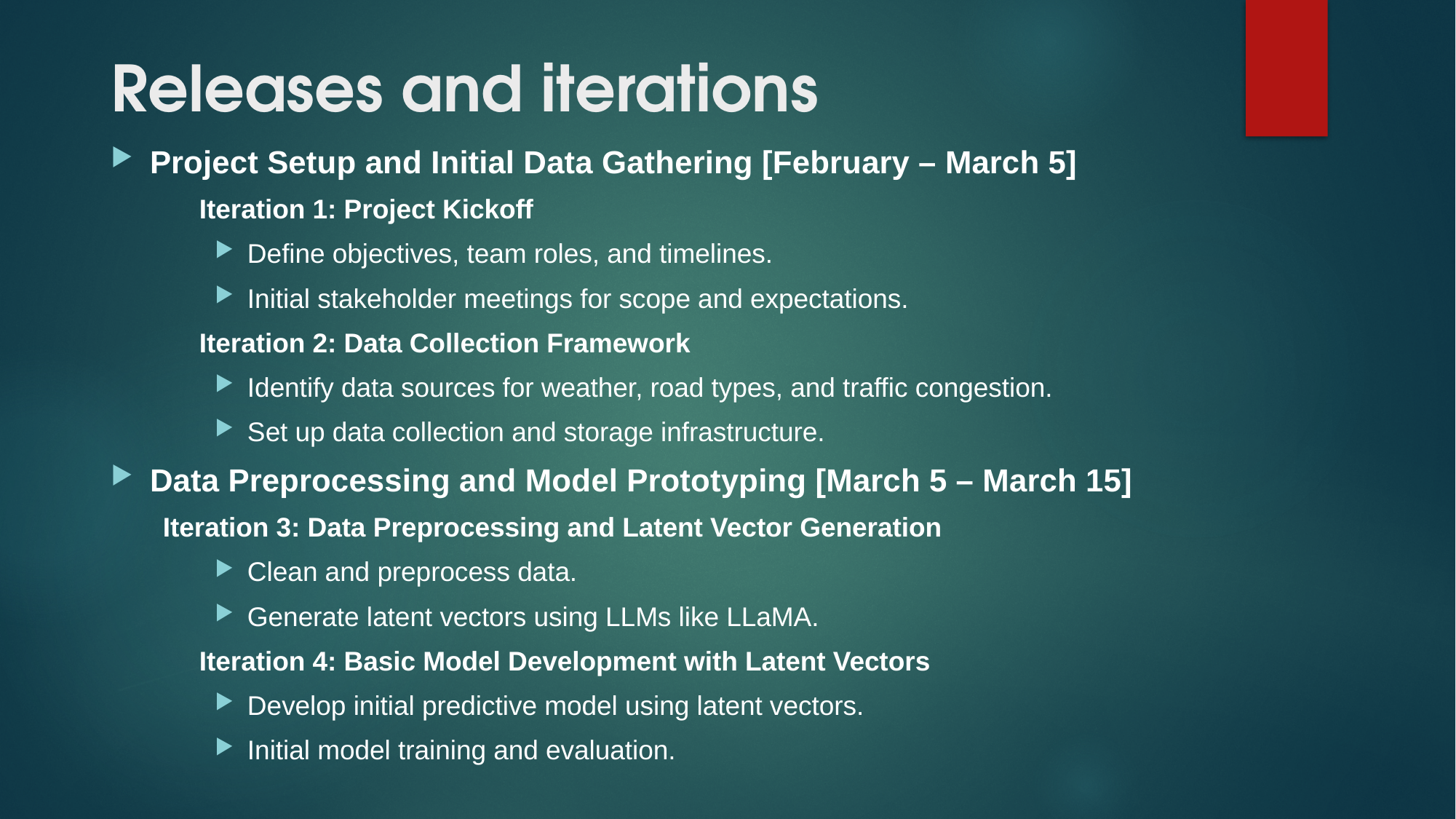

# Releases and iterations
Project Setup and Initial Data Gathering [February – March 5]
	Iteration 1: Project Kickoff
Define objectives, team roles, and timelines.
Initial stakeholder meetings for scope and expectations.
	Iteration 2: Data Collection Framework
Identify data sources for weather, road types, and traffic congestion.
Set up data collection and storage infrastructure.
Data Preprocessing and Model Prototyping [March 5 – March 15]
	Iteration 3: Data Preprocessing and Latent Vector Generation
Clean and preprocess data.
Generate latent vectors using LLMs like LLaMA.
	Iteration 4: Basic Model Development with Latent Vectors
Develop initial predictive model using latent vectors.
Initial model training and evaluation.